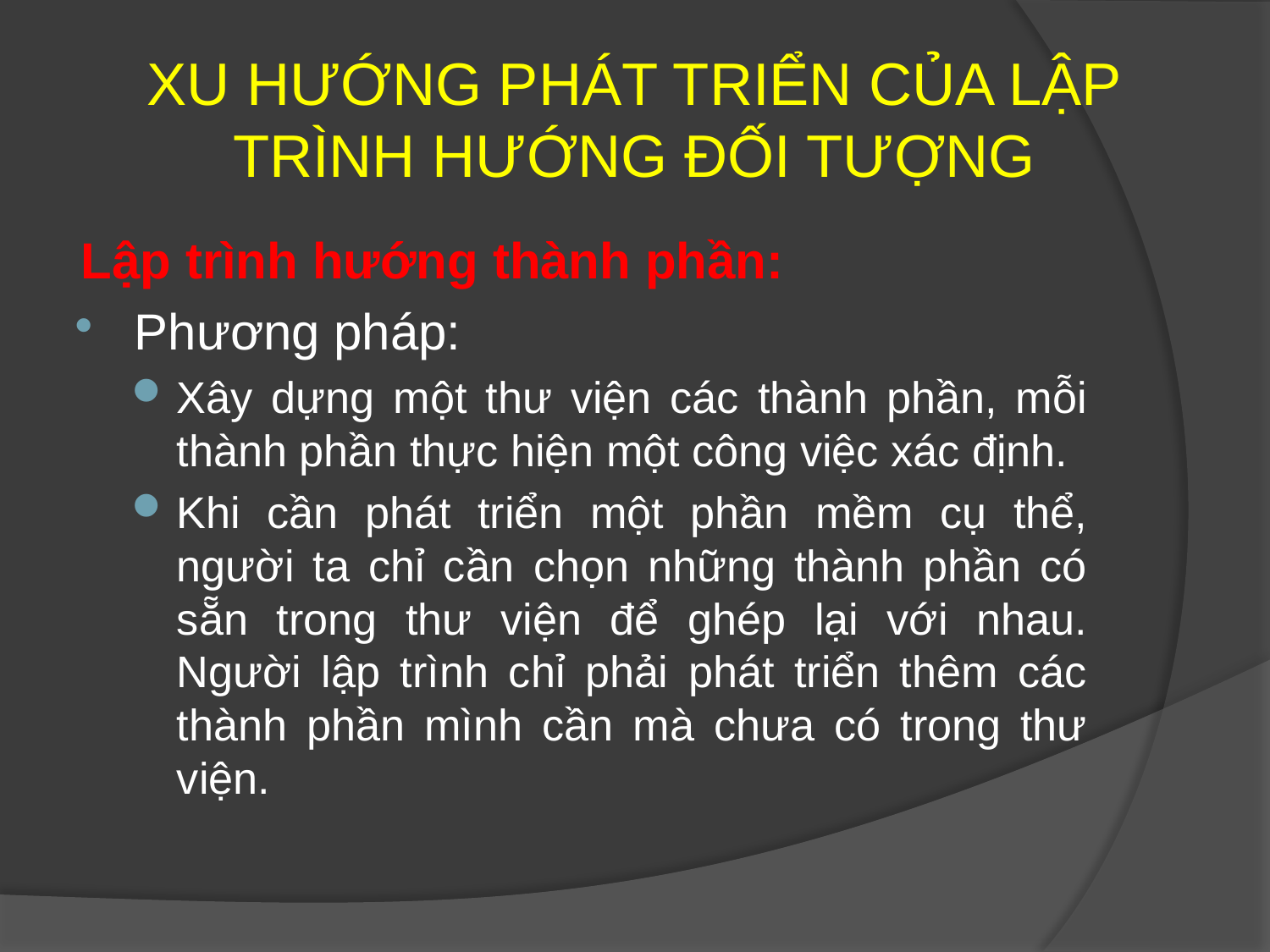

# XU HƯỚNG PHÁT TRIỂN CỦA LẬP TRÌNH HƯỚNG ĐỐI TƯỢNG
Lập trình hướng thành phần:
Phương pháp:
Xây dựng một thư viện các thành phần, mỗi thành phần thực hiện một công việc xác định.
Khi cần phát triển một phần mềm cụ thể, người ta chỉ cần chọn những thành phần có sẵn trong thư viện để ghép lại với nhau. Người lập trình chỉ phải phát triển thêm các thành phần mình cần mà chưa có trong thư viện.